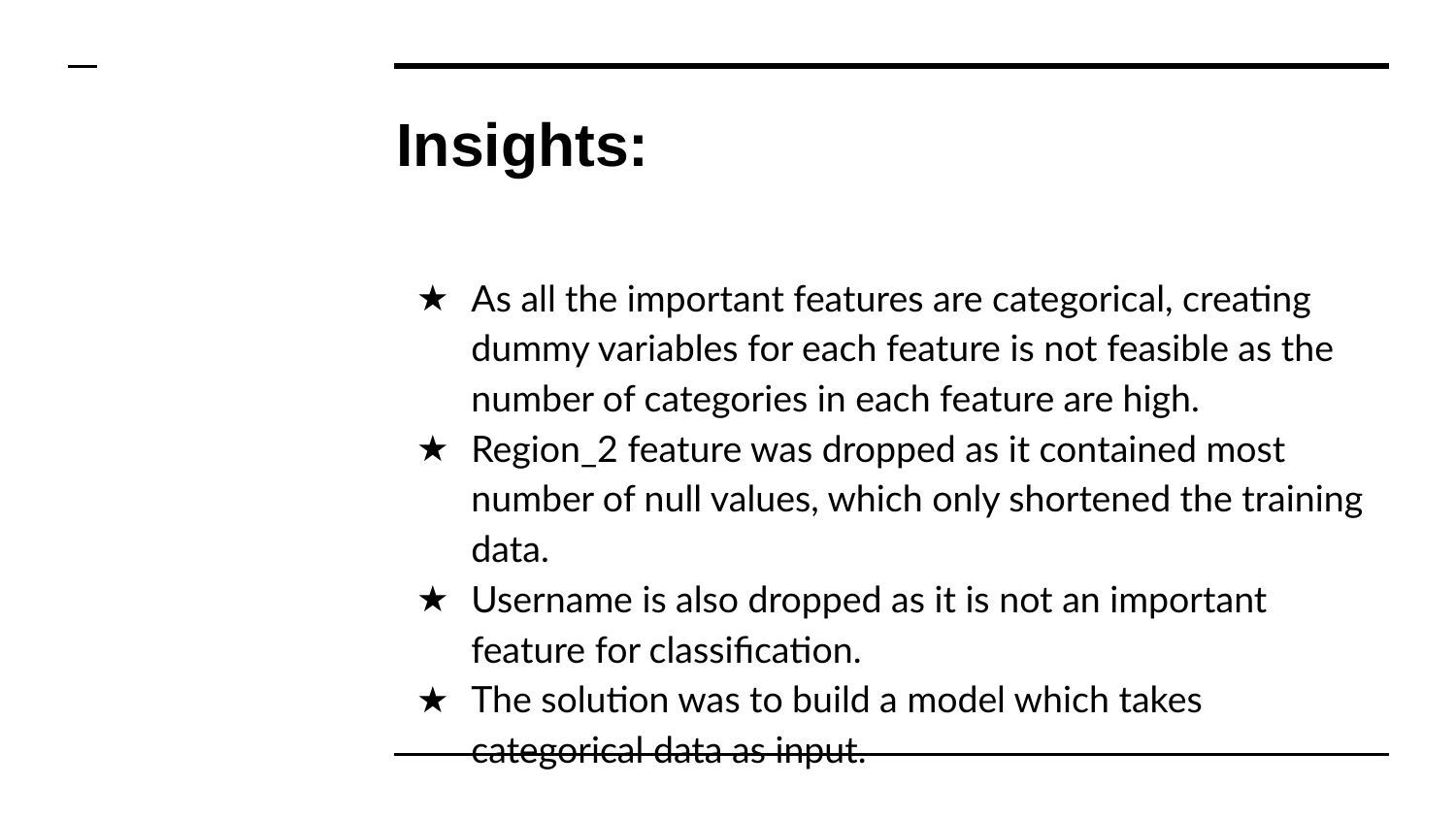

# Insights:
As all the important features are categorical, creating dummy variables for each feature is not feasible as the number of categories in each feature are high.
Region_2 feature was dropped as it contained most number of null values, which only shortened the training data.
Username is also dropped as it is not an important feature for classification.
The solution was to build a model which takes categorical data as input.